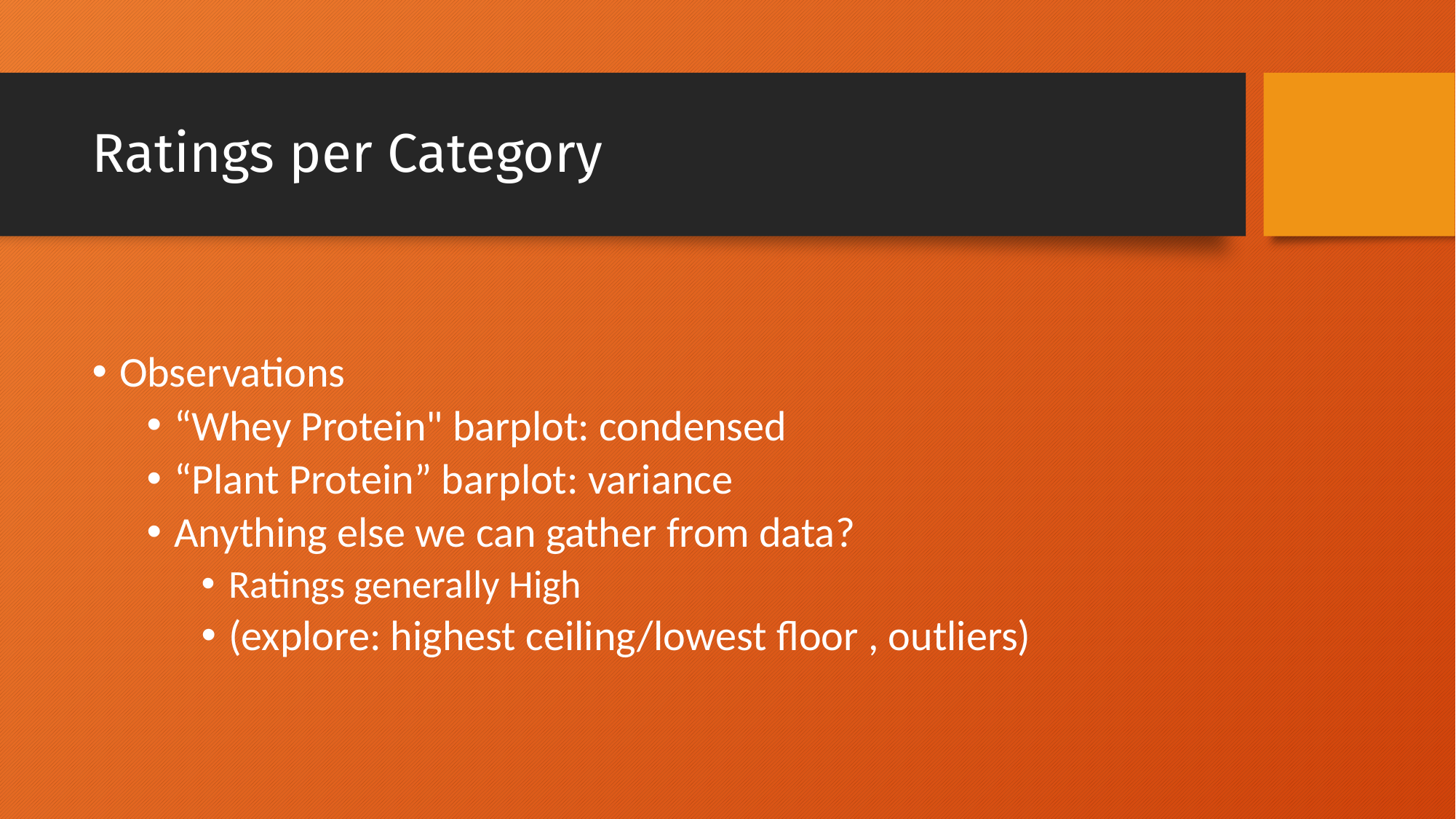

# Ratings per Category

Observations
“Whey Protein" barplot: condensed
“Plant Protein” barplot: variance
Anything else we can gather from data?
Ratings generally High
(explore: highest ceiling/lowest floor , outliers)